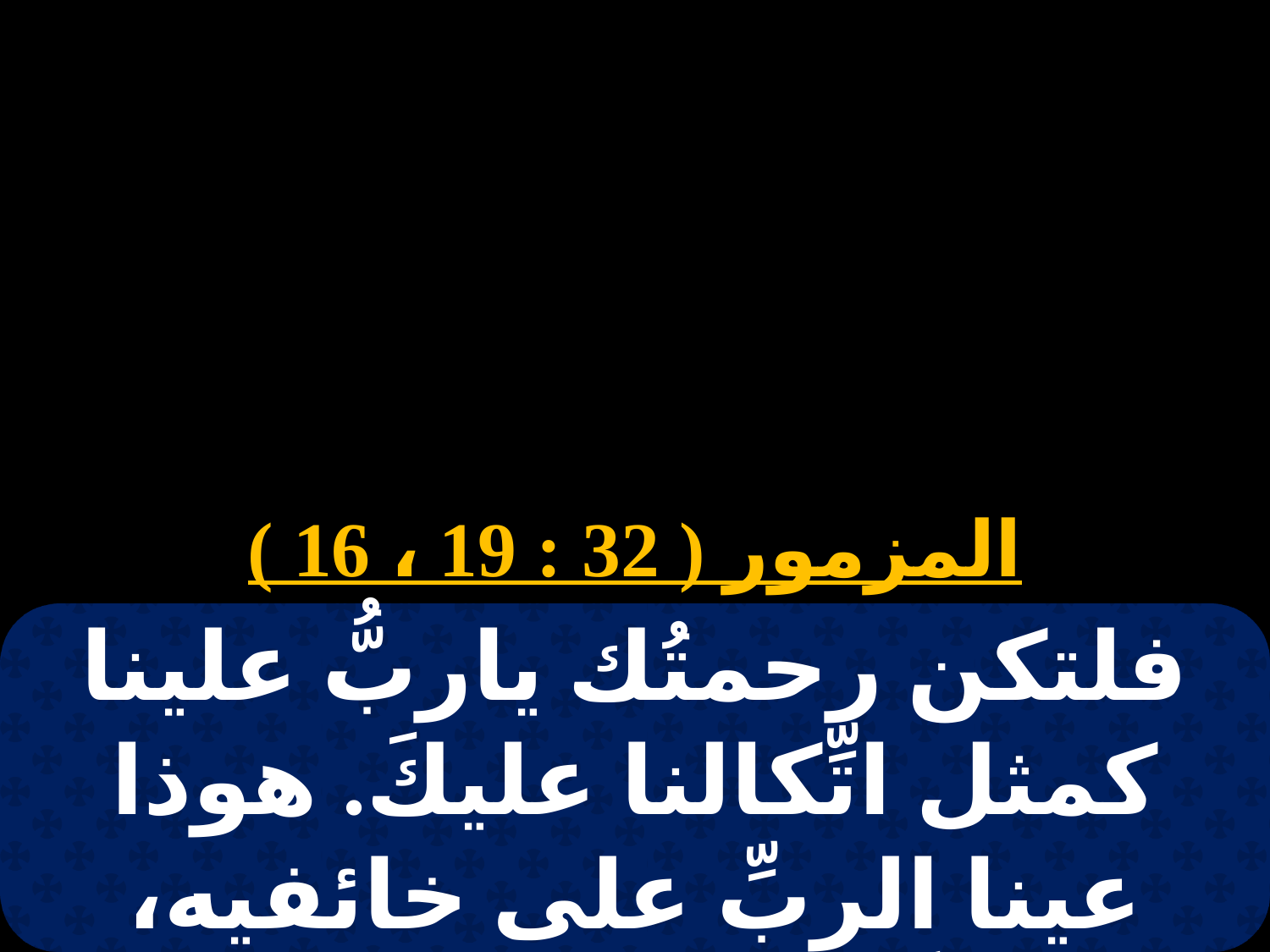

# 1 مسرى
المزمور ( 32 : 19 ، 16 )
فلتكن رحمتُك ياربُّ علينا كمثل اتِّكالنا عليكَ. هوذا عينا الربِّ على خائفيه، والمتَّكلين على رحمته.